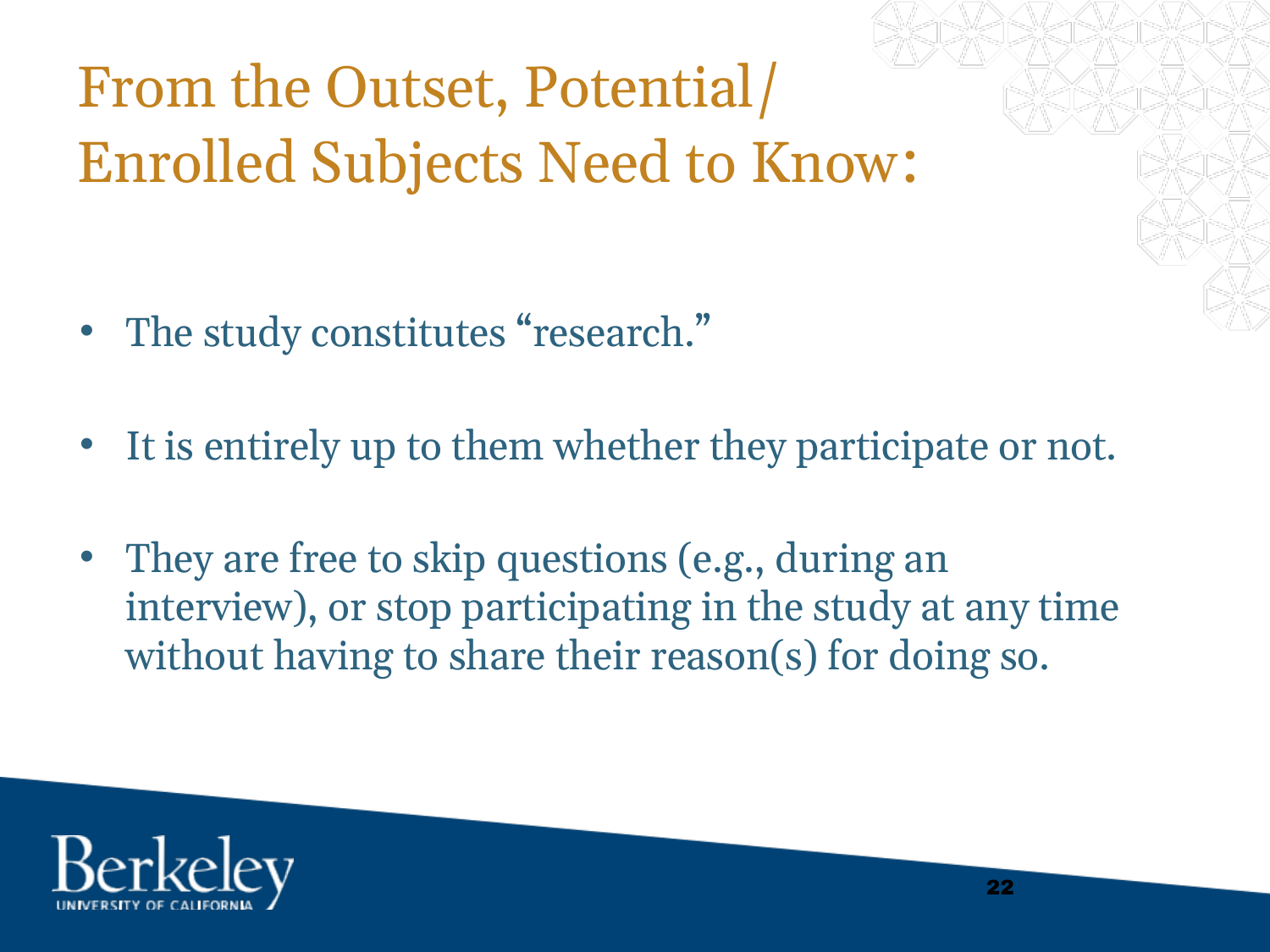

# From the Outset, Potential/ Enrolled Subjects Need to Know:

The study constitutes “research.”

It is entirely up to them whether they participate or not.

They are free to skip questions (e.g., during an interview), or stop participating in the study at any time without having to share their reason(s) for doing so.

22